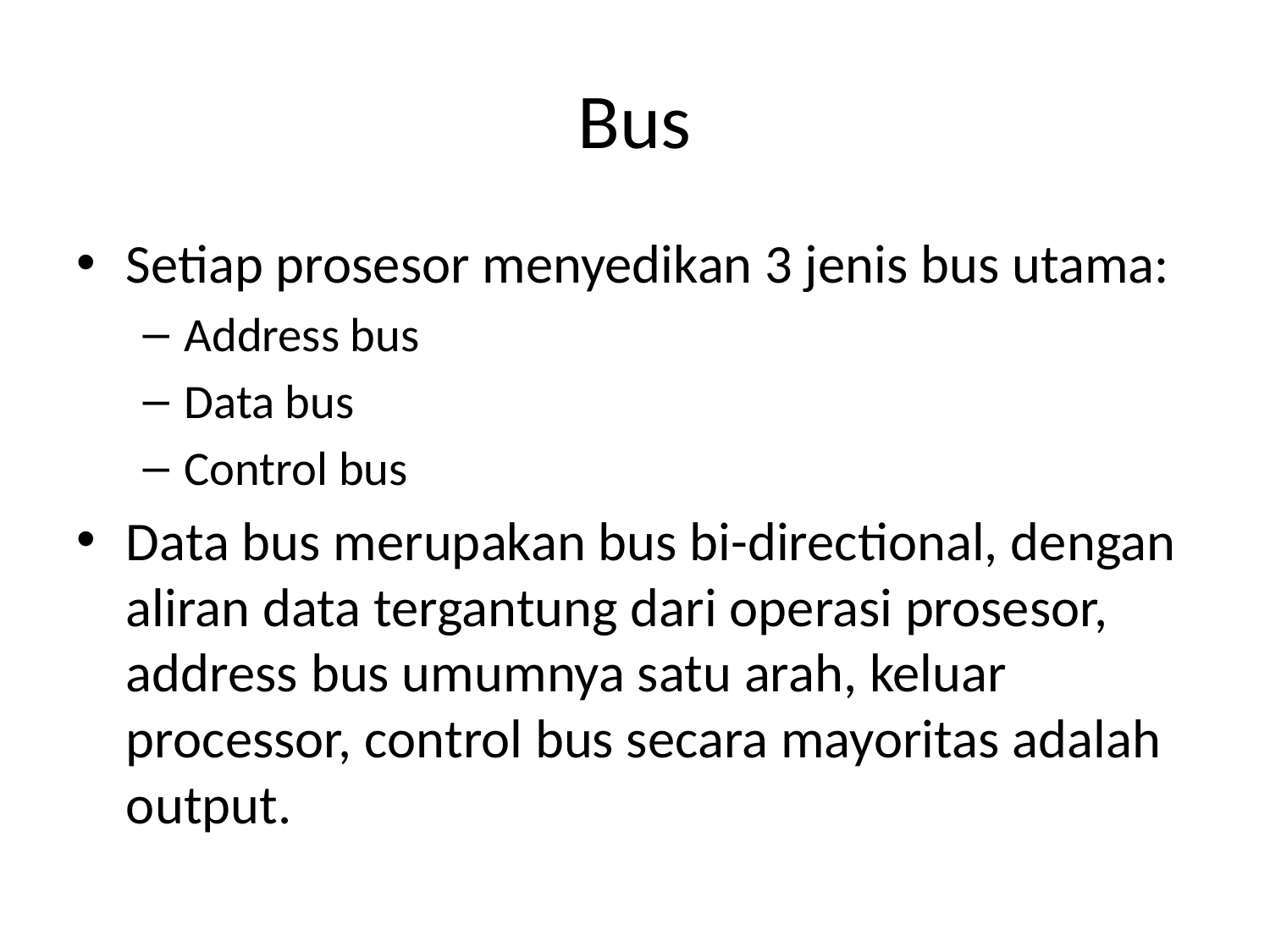

# Bus
Setiap prosesor menyedikan 3 jenis bus utama:
Address bus
Data bus
Control bus
Data bus merupakan bus bi-directional, dengan aliran data tergantung dari operasi prosesor, address bus umumnya satu arah, keluar processor, control bus secara mayoritas adalah output.